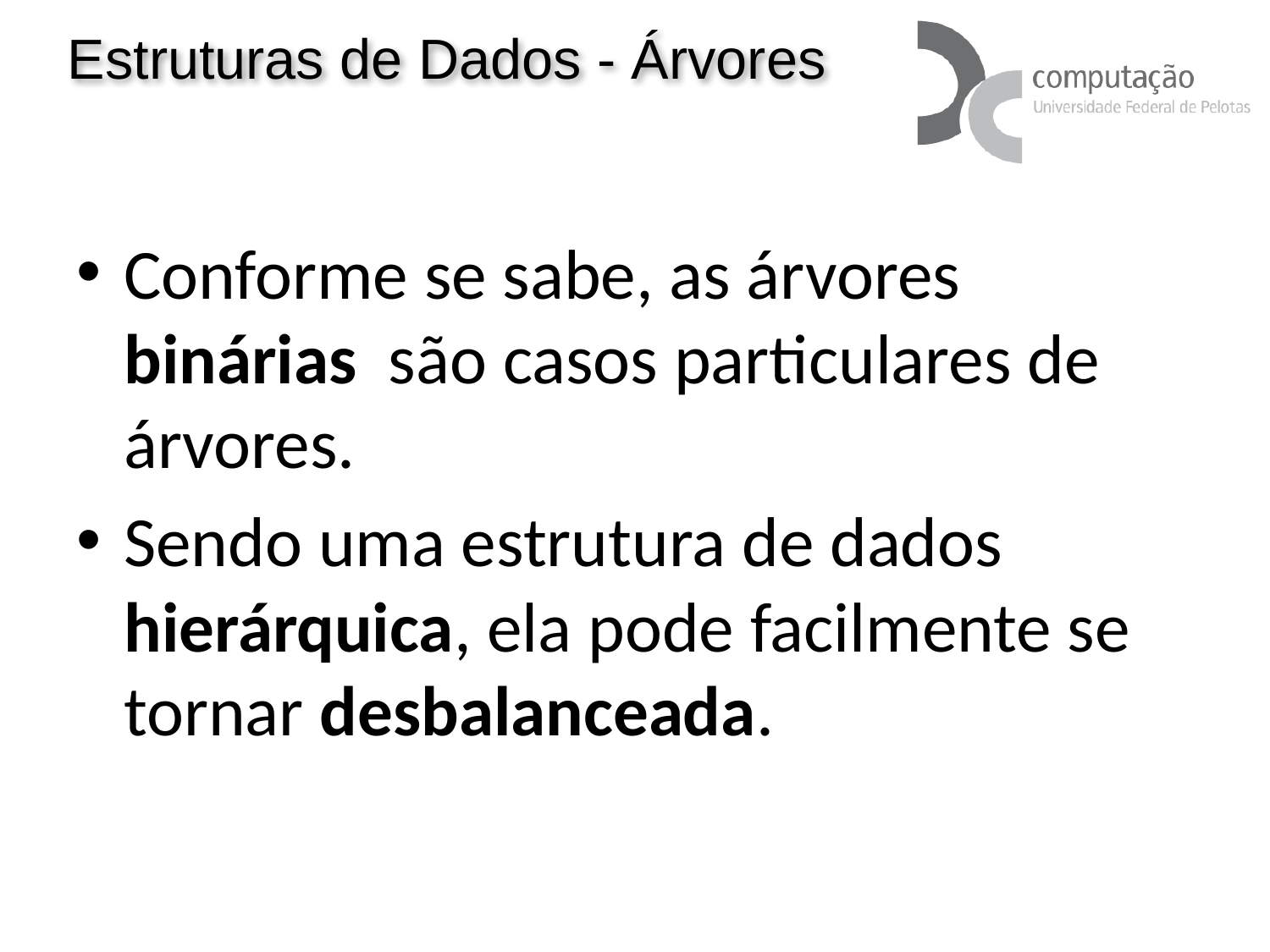

# Estruturas de Dados - Árvores
Conforme se sabe, as árvores binárias  são casos particulares de árvores.
Sendo uma estrutura de dados hierárquica, ela pode facilmente se tornar desbalanceada.